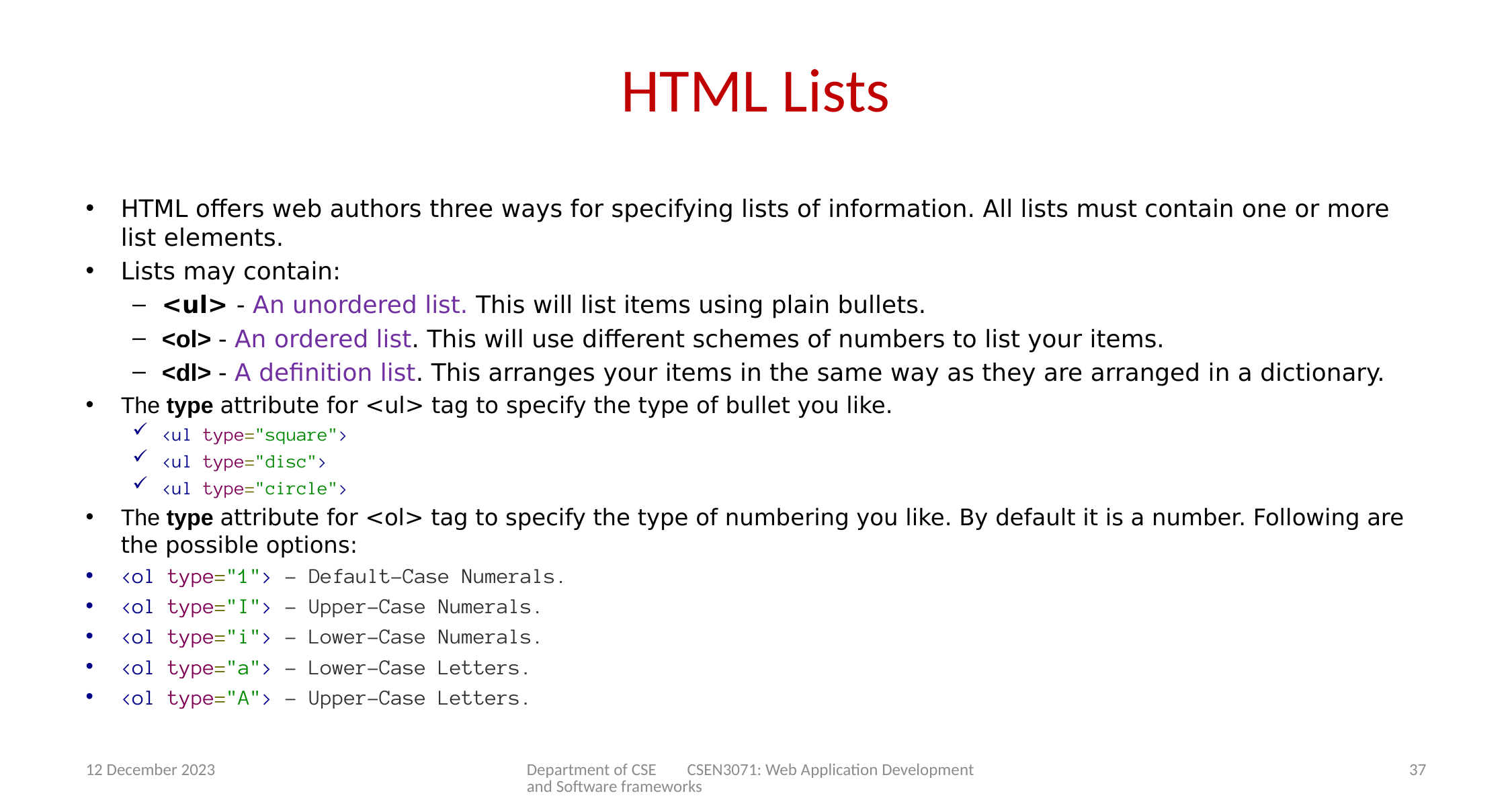

# HTML Lists
HTML offers web authors three ways for specifying lists of information. All lists must contain one or more list elements.
Lists may contain:
<ul> - An unordered list. This will list items using plain bullets.
<ol> - An ordered list. This will use different schemes of numbers to list your items.
<dl> - A definition list. This arranges your items in the same way as they are arranged in a dictionary.
The type attribute for <ul> tag to specify the type of bullet you like.
<ul type="square">
<ul type="disc">
<ul type="circle">
The type attribute for <ol> tag to specify the type of numbering you like. By default it is a number. Following are the possible options:
<ol type="1"> - Default-Case Numerals.
<ol type="I"> - Upper-Case Numerals.
<ol type="i"> - Lower-Case Numerals.
<ol type="a"> - Lower-Case Letters.
<ol type="A"> - Upper-Case Letters.
12 December 2023
Department of CSE        CSEN3071: Web Application Development and Software frameworks
37